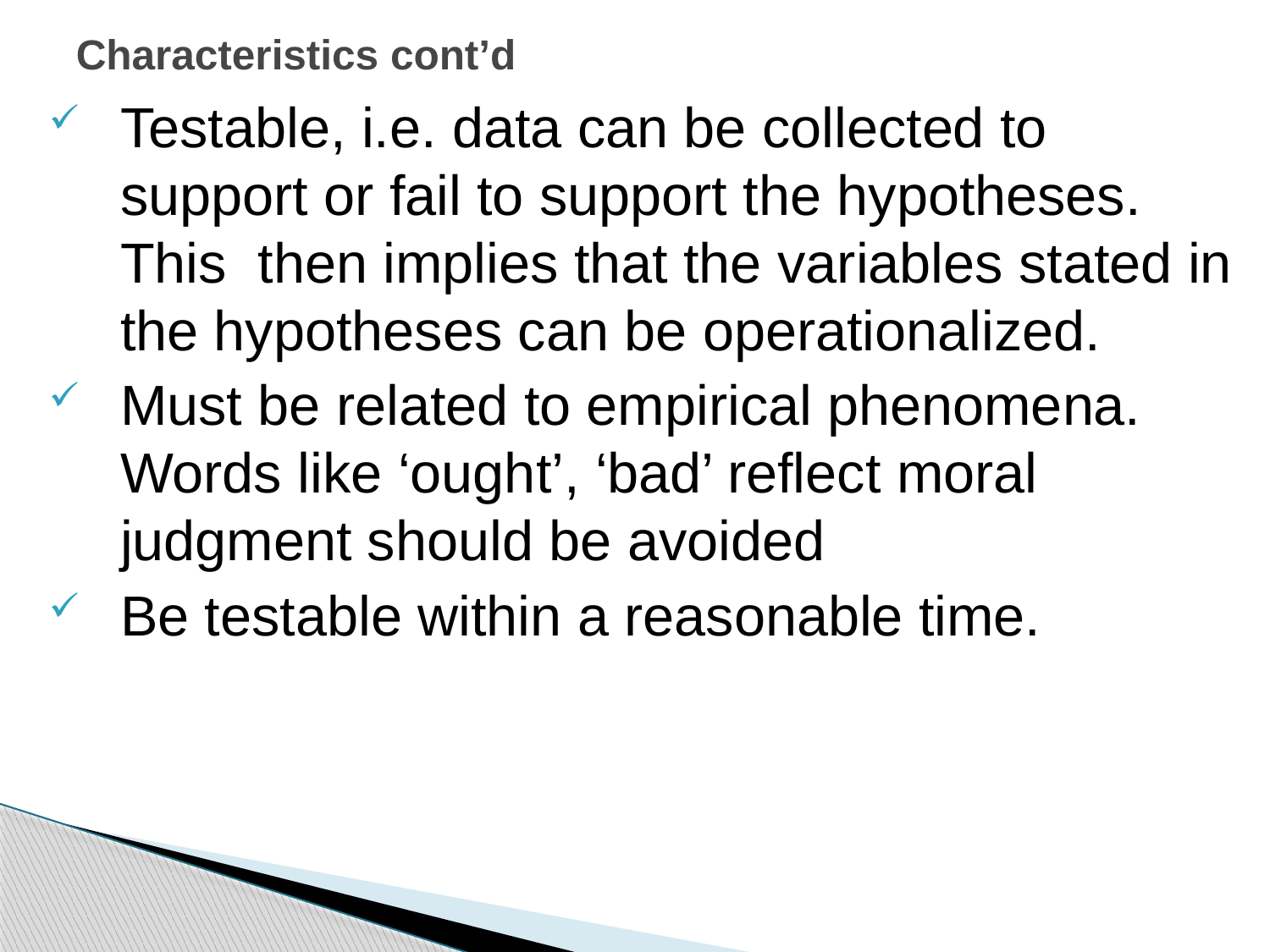

# Characteristics cont’d
Testable, i.e. data can be collected to support or fail to support the hypotheses. This  then implies that the variables stated in the hypotheses can be operationalized.
Must be related to empirical phenomena. Words like ‘ought’, ‘bad’ reflect moral judgment should be avoided
Be testable within a reasonable time.